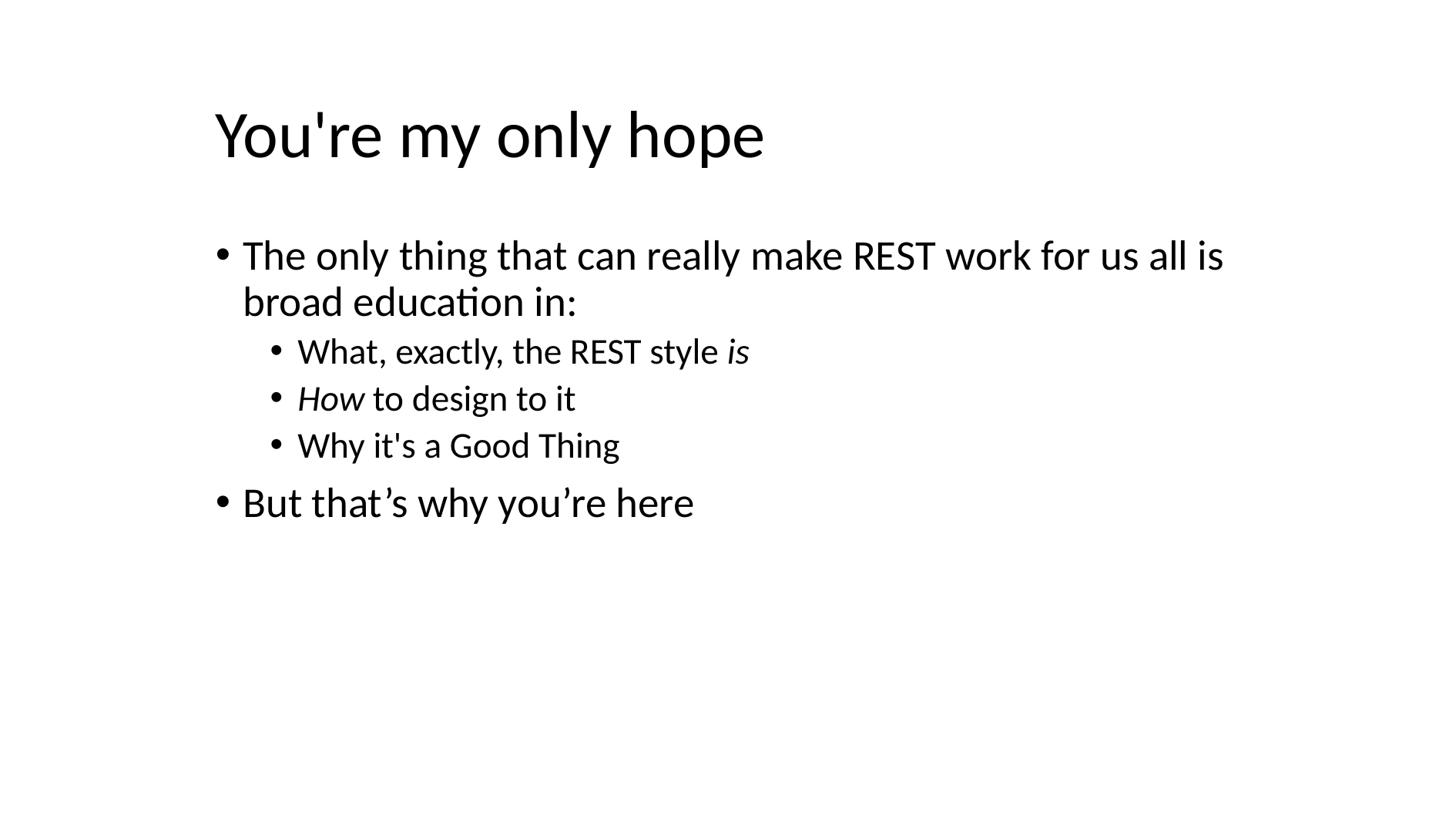

# You're my only hope
The only thing that can really make REST work for us all is broad education in:
What, exactly, the REST style is
How to design to it
Why it's a Good Thing
But that’s why you’re here